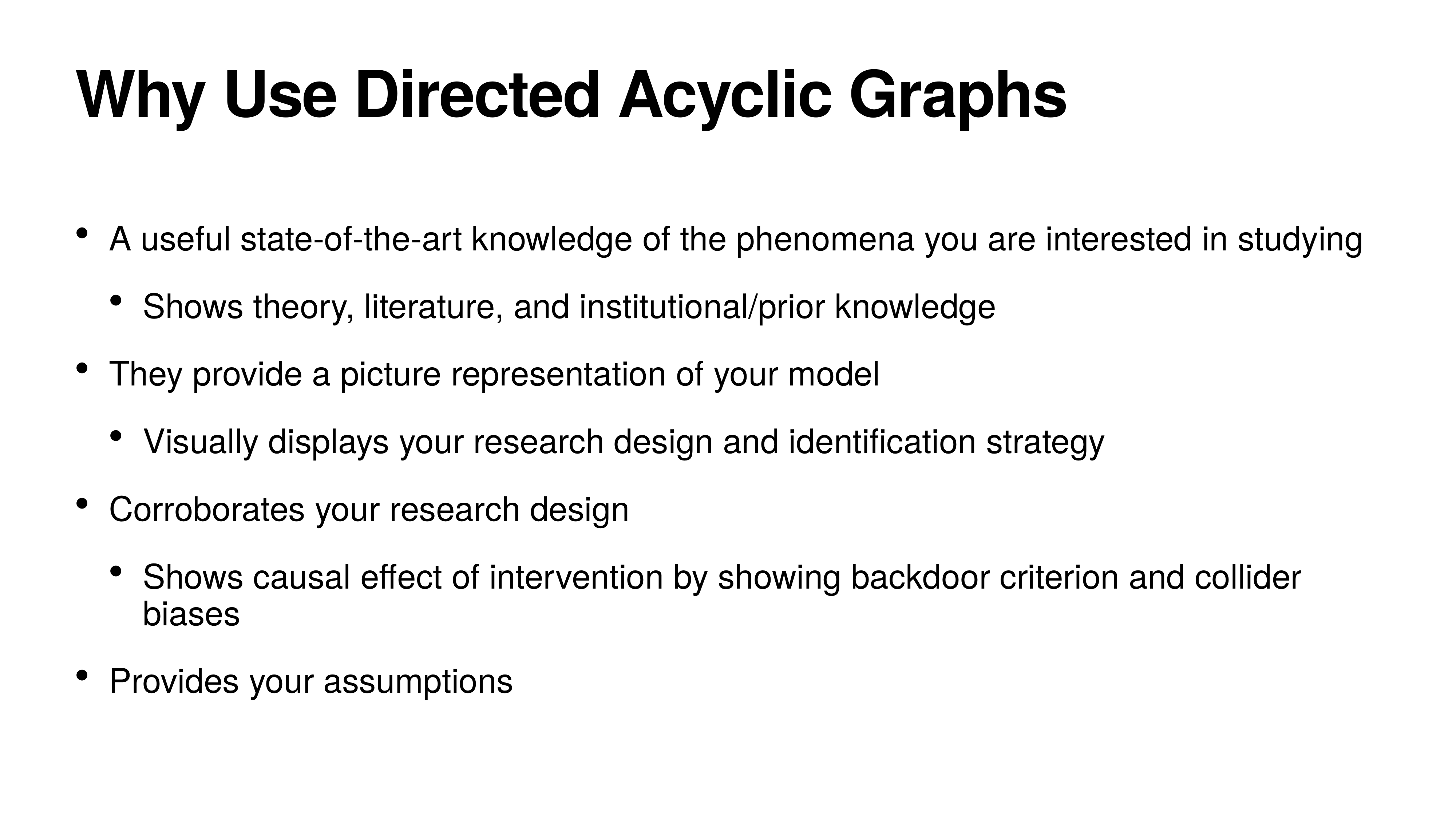

# Why Use Directed Acyclic Graphs
A useful state-of-the-art knowledge of the phenomena you are interested in studying
Shows theory, literature, and institutional/prior knowledge
They provide a picture representation of your model
Visually displays your research design and identification strategy
Corroborates your research design
Shows causal effect of intervention by showing backdoor criterion and collider biases
Provides your assumptions